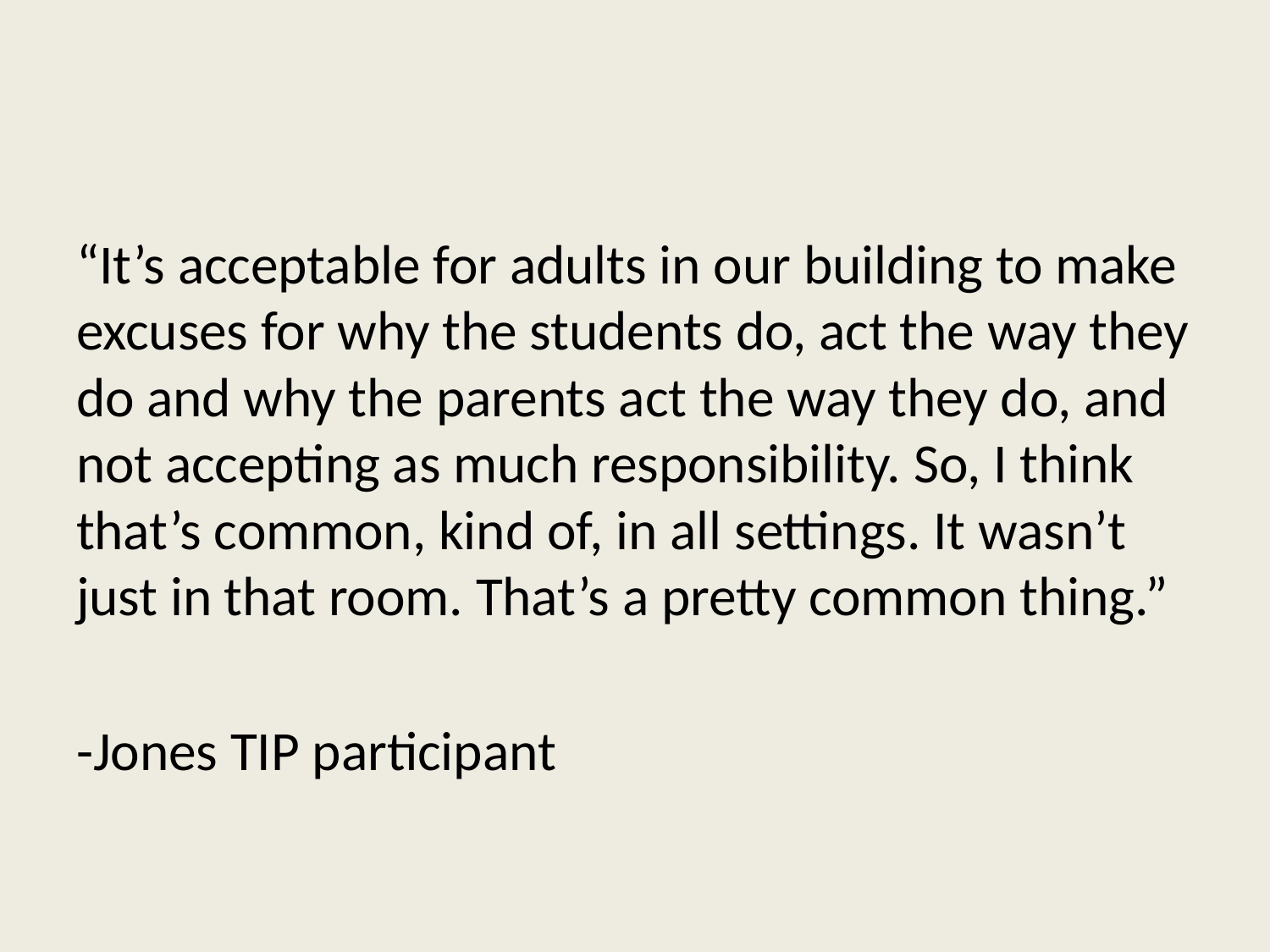

“It’s acceptable for adults in our building to make excuses for why the students do, act the way they do and why the parents act the way they do, and not accepting as much responsibility. So, I think that’s common, kind of, in all settings. It wasn’t just in that room. That’s a pretty common thing.”

-Jones TIP participant